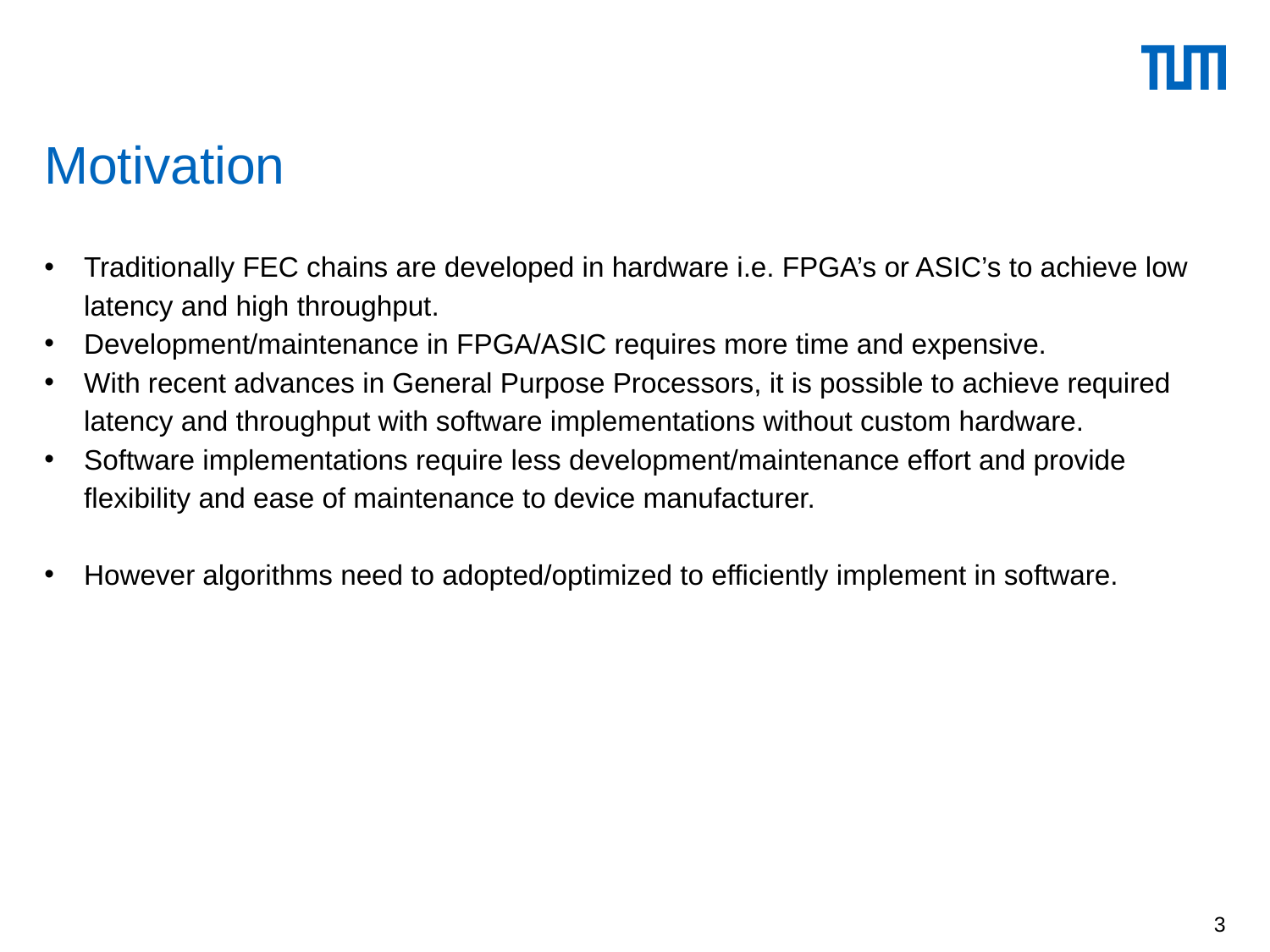

# Motivation
Traditionally FEC chains are developed in hardware i.e. FPGA’s or ASIC’s to achieve low latency and high throughput.
Development/maintenance in FPGA/ASIC requires more time and expensive.
With recent advances in General Purpose Processors, it is possible to achieve required latency and throughput with software implementations without custom hardware.
Software implementations require less development/maintenance effort and provide flexibility and ease of maintenance to device manufacturer.

However algorithms need to adopted/optimized to efficiently implement in software.

3